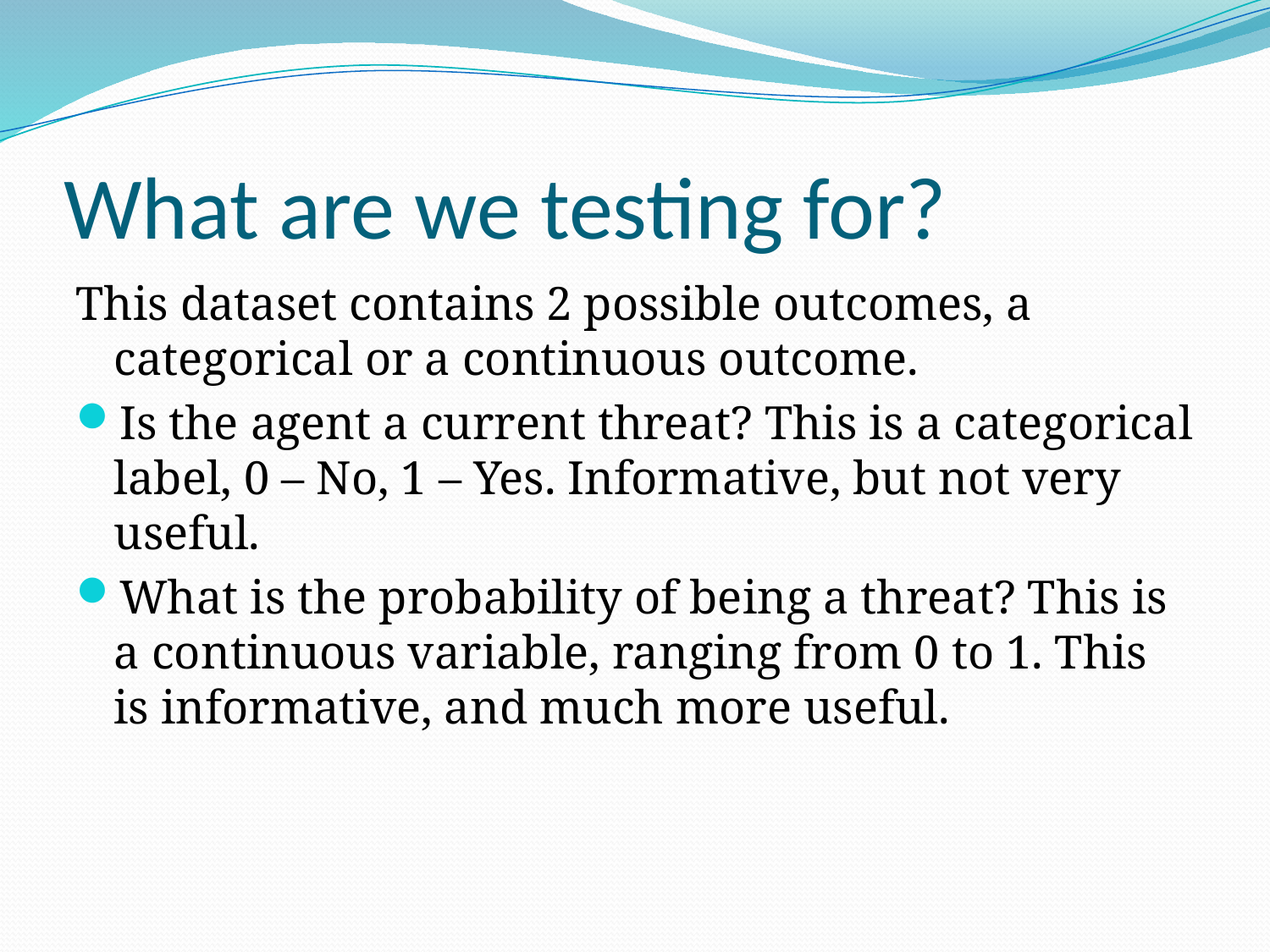

# What are we testing for?
This dataset contains 2 possible outcomes, a categorical or a continuous outcome.
Is the agent a current threat? This is a categorical label, 0 – No, 1 – Yes. Informative, but not very useful.
What is the probability of being a threat? This is a continuous variable, ranging from 0 to 1. This is informative, and much more useful.